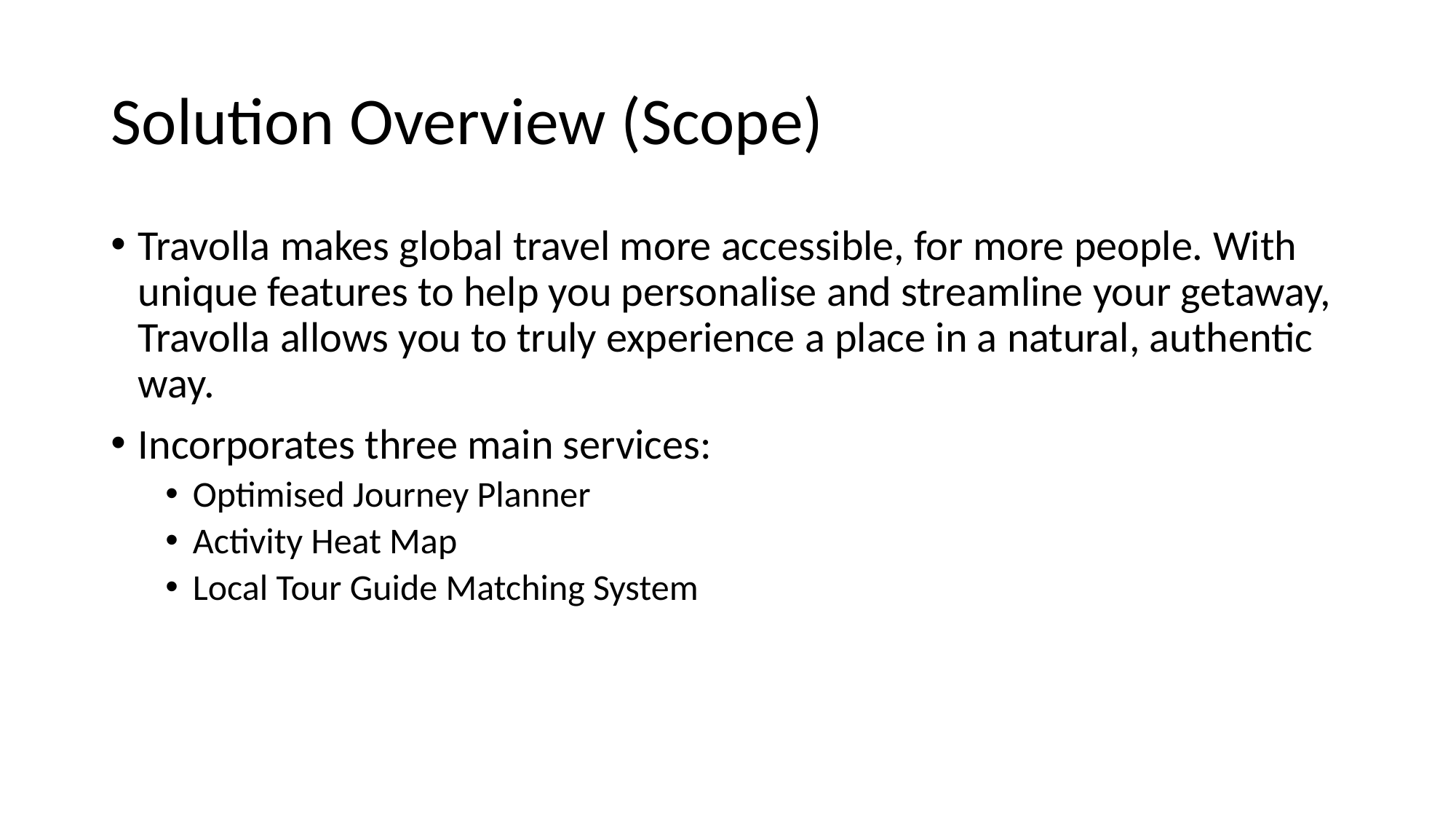

# Solution Overview (Scope)
Travolla makes global travel more accessible, for more people. With unique features to help you personalise and streamline your getaway, Travolla allows you to truly experience a place in a natural, authentic way.
Incorporates three main services:
Optimised Journey Planner
Activity Heat Map
Local Tour Guide Matching System